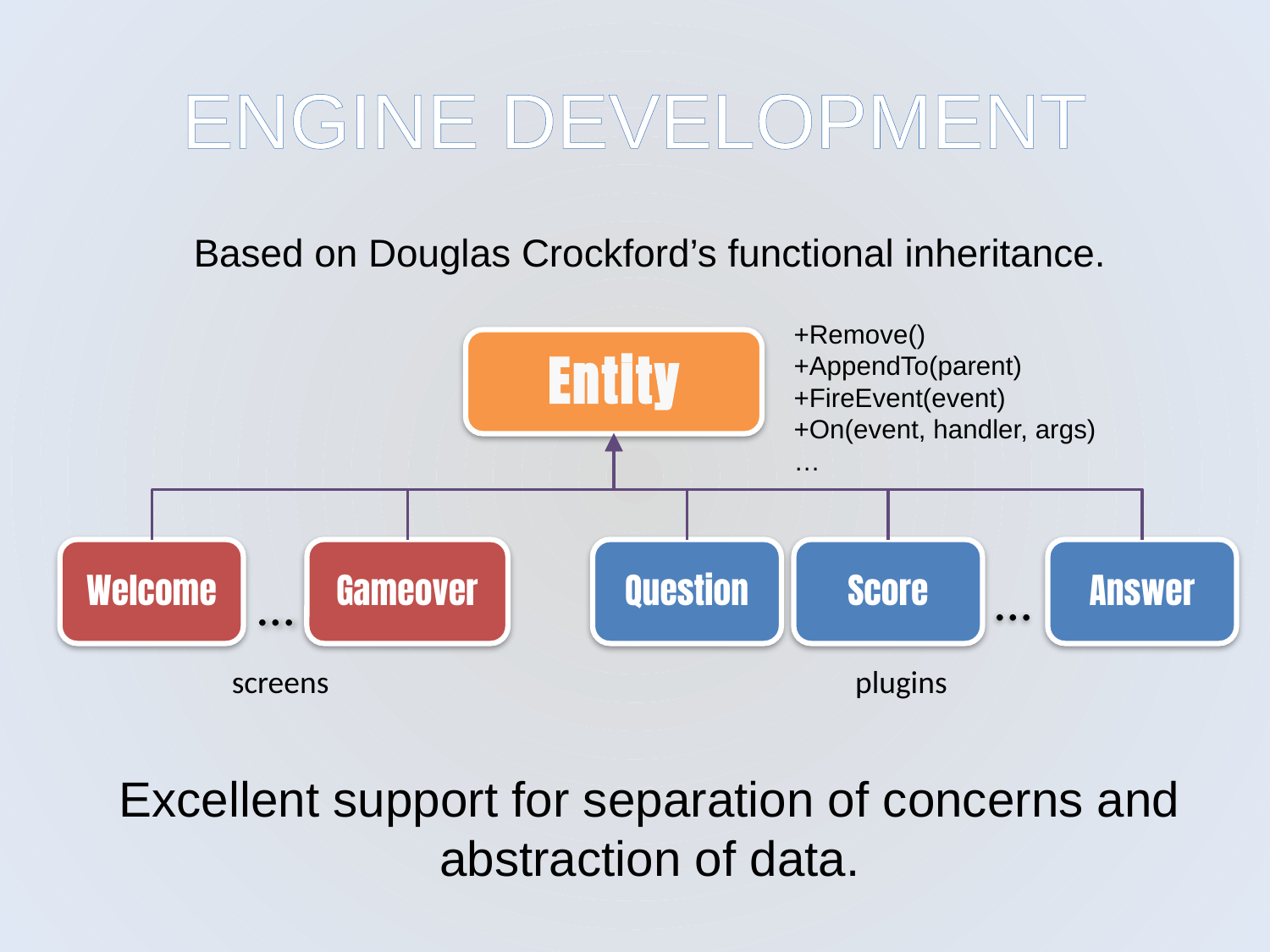

# ENGINE DEVELOPMENT
Based on Douglas Crockford’s functional inheritance.

Excellent support for separation of concerns and abstraction of data.
+Remove()
+AppendTo(parent)
+FireEvent(event)
+On(event, handler, args)
…
Entity
Welcome
Gameover
Question
Score
Answer
…
…
screens
plugins